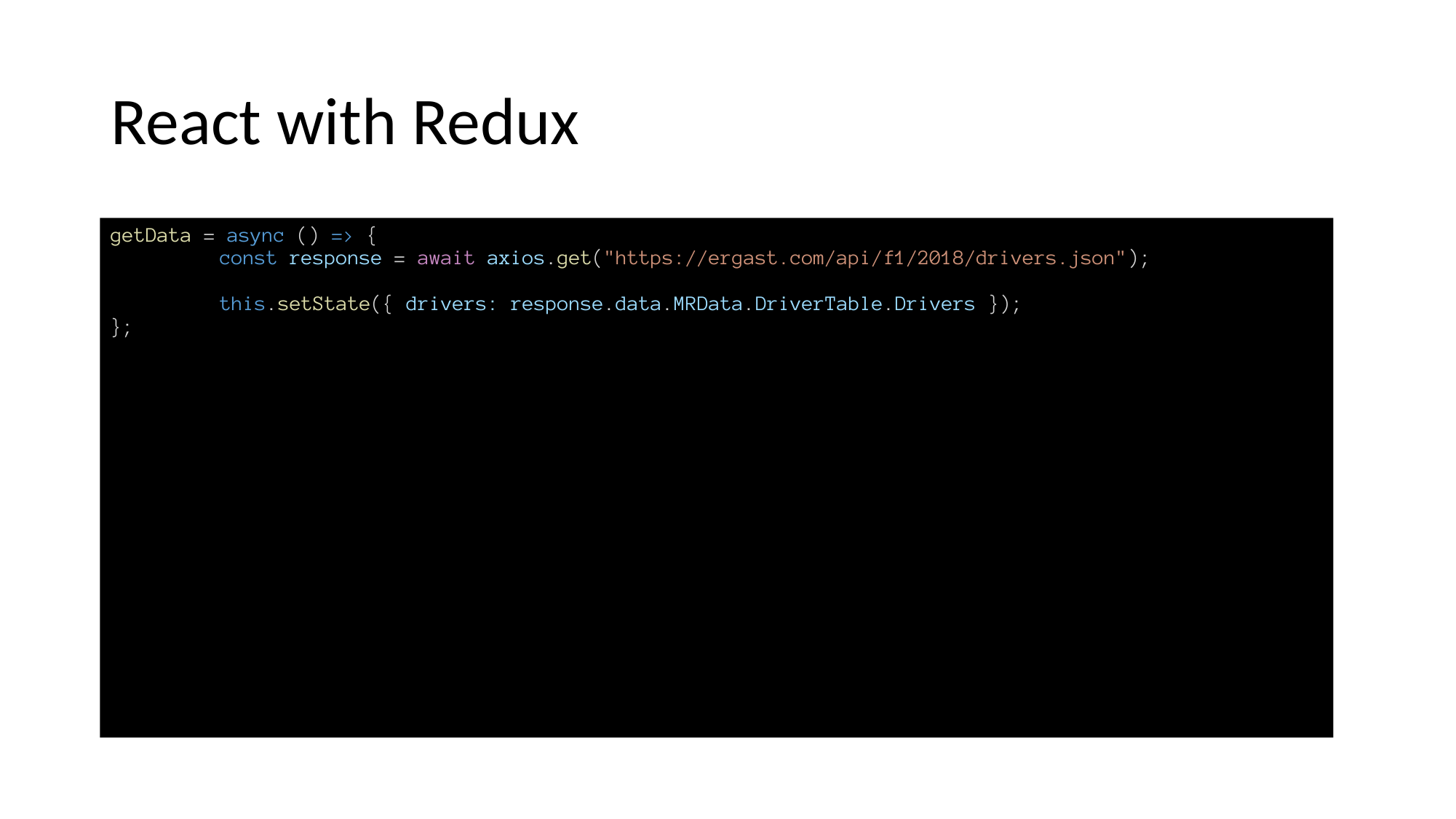

# React with Redux
getData = async () => {
	const response = await axios.get("https://ergast.com/api/f1/2018/drivers.json");

	this.setState({ drivers: response.data.MRData.DriverTable.Drivers });
};